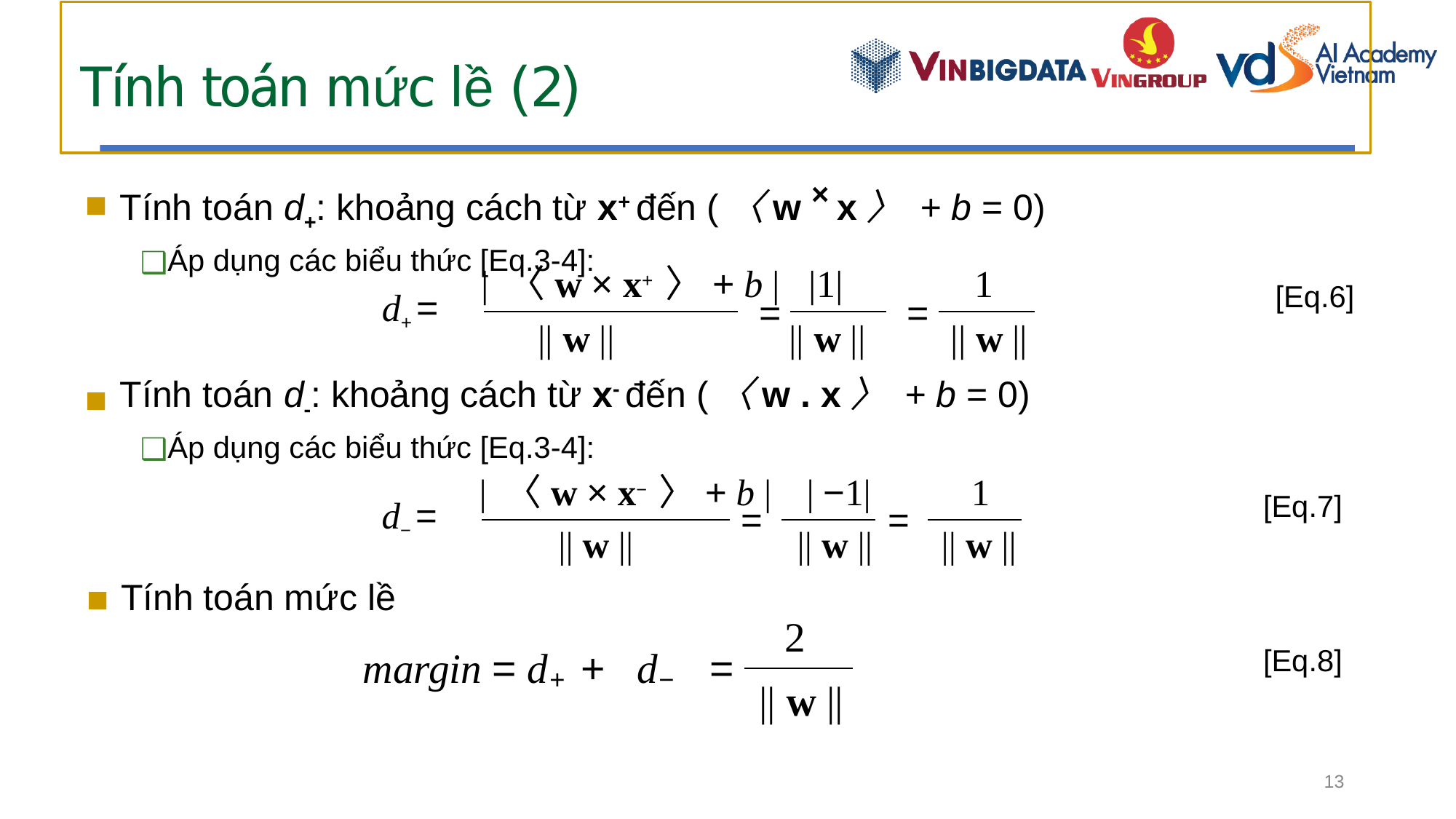

# Tính toán mức lề (2)
Tính toán d+: khoảng cách từ x+ đến (〈w × x〉 + b = 0)
Áp dụng các biểu thức [Eq.3-4]:
| 〈w × x+ 〉+ b |	|1|	      1
[Eq.6]
d+ =
=	    =

|| w ||	               || w ||         || w ||
Tính toán d-: khoảng cách từ x- đến (〈w . x〉 + b = 0)
Áp dụng các biểu thức [Eq.3-4]:
| 〈w × x− 〉+ b |	| −1|	      1
[Eq.7]
d− =
=	    =
|| w ||	              || w ||	      || w ||

Tính toán mức lề
2
margin = d	+   d     =
[Eq.8]
+	−

|| w ||
13